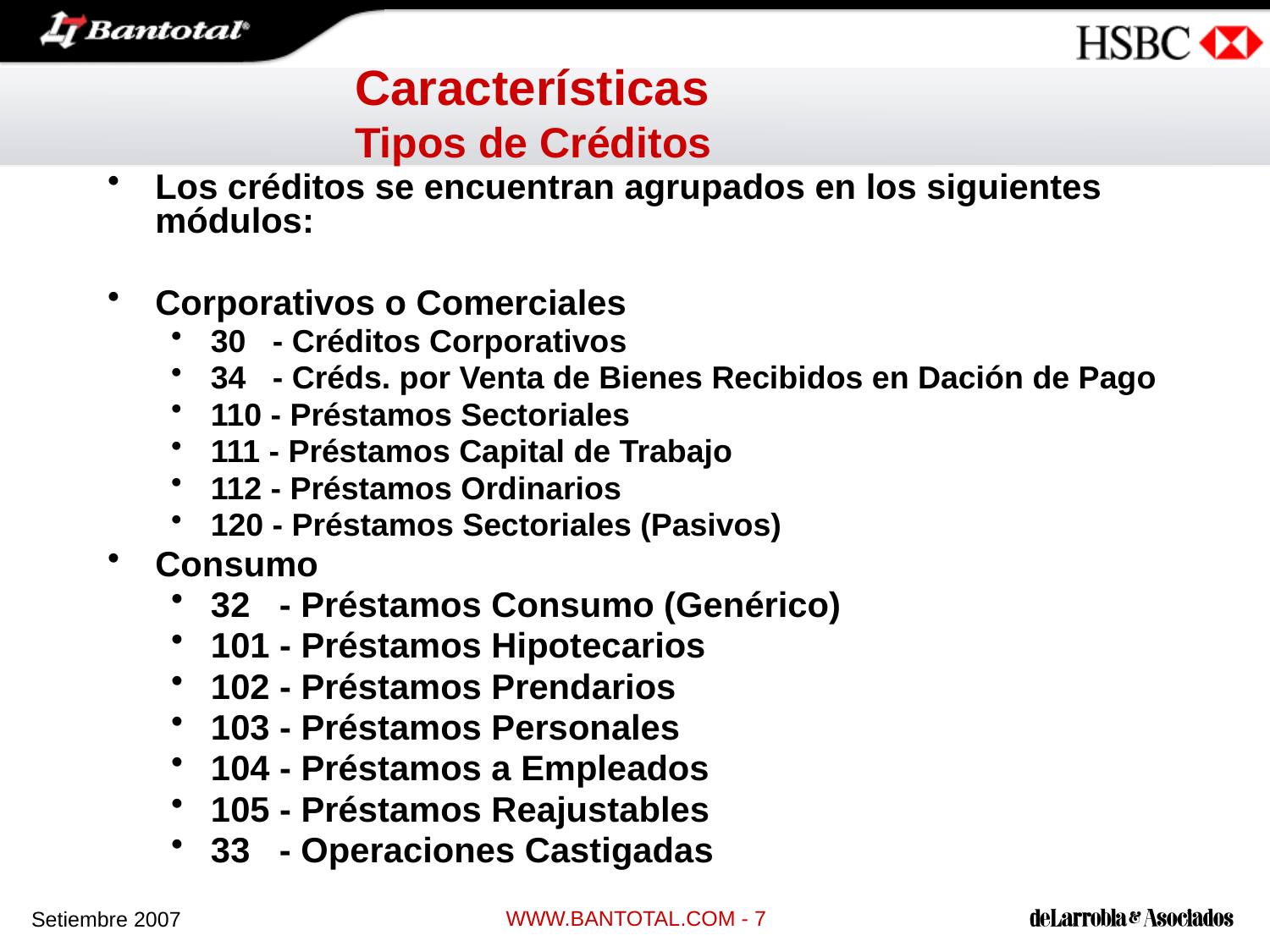

# Características Tipos de Créditos
Los créditos se encuentran agrupados en los siguientes módulos:

Corporativos o Comerciales
30   - Créditos Corporativos
34   - Créds. por Venta de Bienes Recibidos en Dación de Pago
110 - Préstamos Sectoriales
111 - Préstamos Capital de Trabajo
112 - Préstamos Ordinarios
120 - Préstamos Sectoriales (Pasivos)
Consumo
32   - Préstamos Consumo (Genérico)
101 - Préstamos Hipotecarios
102 - Préstamos Prendarios
103 - Préstamos Personales
104 - Préstamos a Empleados
105 - Préstamos Reajustables
33   - Operaciones Castigadas

WWW.BANTOTAL.COM - 7
Setiembre 2007